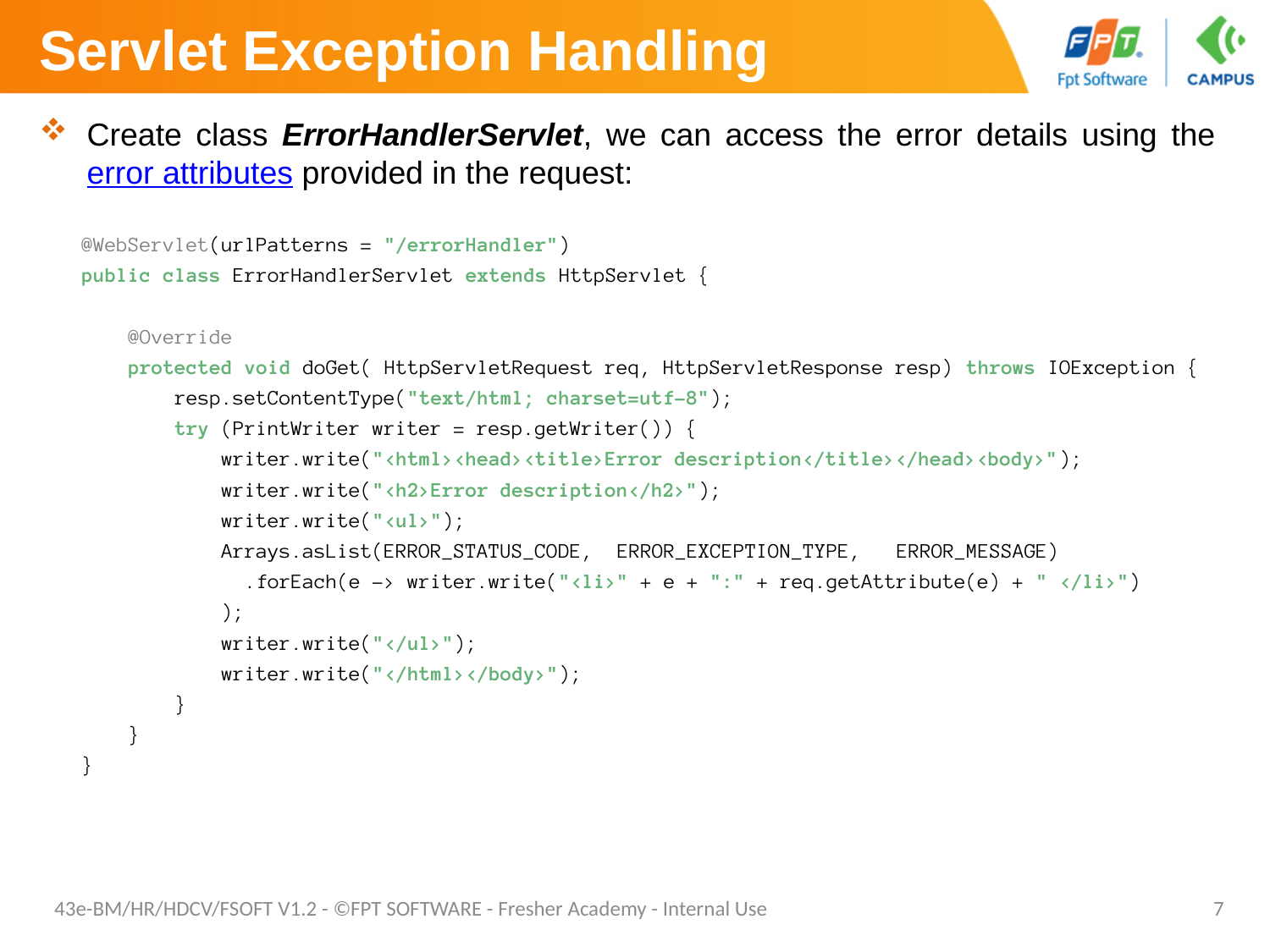

# Servlet Exception Handling
Create class ErrorHandlerServlet, we can access the error details using the error attributes provided in the request:
@WebServlet(urlPatterns = "/errorHandler")
public class ErrorHandlerServlet extends HttpServlet {

    @Override
    protected void doGet( HttpServletRequest req, HttpServletResponse resp) throws IOException {
        resp.setContentType("text/html; charset=utf-8");
        try (PrintWriter writer = resp.getWriter()) {
            writer.write("<html><head><title>Error description</title></head><body>");
            writer.write("<h2>Error description</h2>");
            writer.write("<ul>");
            Arrays.asList(ERROR_STATUS_CODE,  ERROR_EXCEPTION_TYPE,   ERROR_MESSAGE)
              .forEach(e -> writer.write("<li>" + e + ":" + req.getAttribute(e) + " </li>")
            );
            writer.write("</ul>");
            writer.write("</html></body>");
        }
    }
}
43e-BM/HR/HDCV/FSOFT V1.2 - ©FPT SOFTWARE - Fresher Academy - Internal Use
7